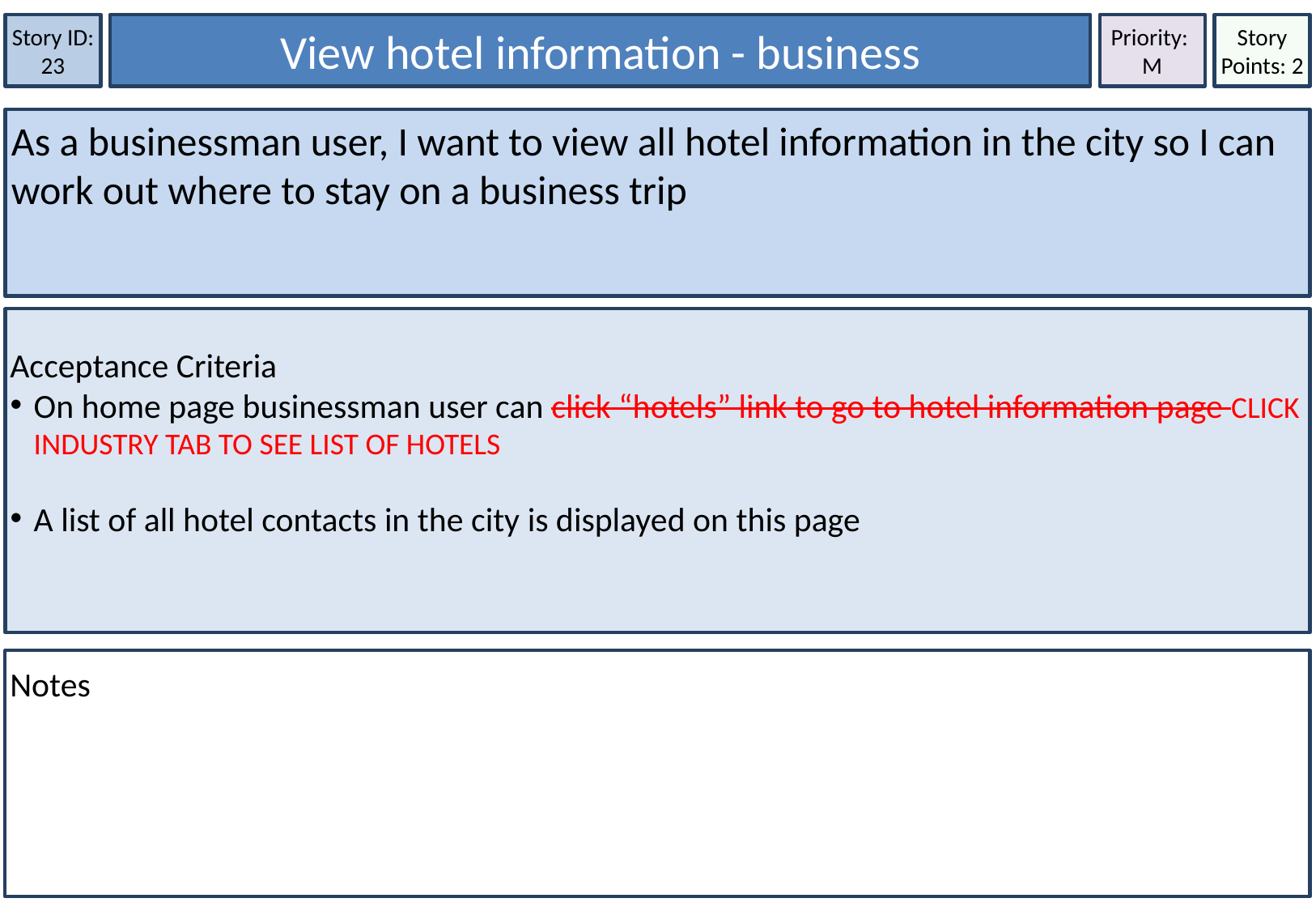

Story Points: 2

View hotel information - business
Story ID: 23
Priority:
M

As a businessman user, I want to view all hotel information in the city so I can work out where to stay on a business trip

Acceptance Criteria
On home page businessman user can click “hotels” link to go to hotel information page CLICK INDUSTRY TAB TO SEE LIST OF HOTELS

A list of all hotel contacts in the city is displayed on this page

Notes